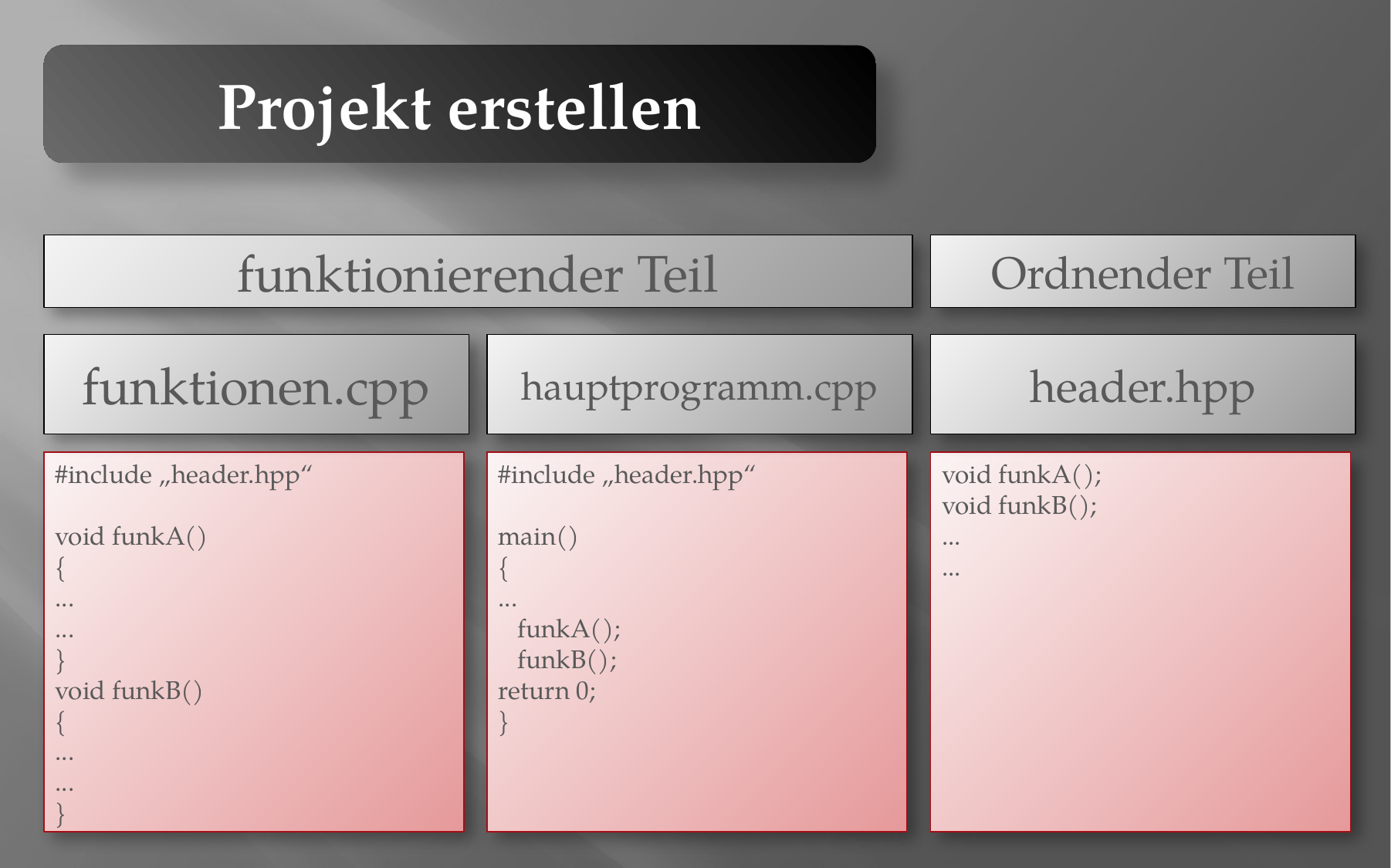

Projekt erstellen
funktionierender Teil
Ordnender Teil
funktionen.cpp
hauptprogramm.cpp
header.hpp
#include „header.hpp“

void funkA()
{
...
...
}
void funkB()
{
...
...
}

#include „header.hpp“

main()
{
...
   funkA();
   funkB();
return 0;
}
void funkA();
void funkB();
...
...